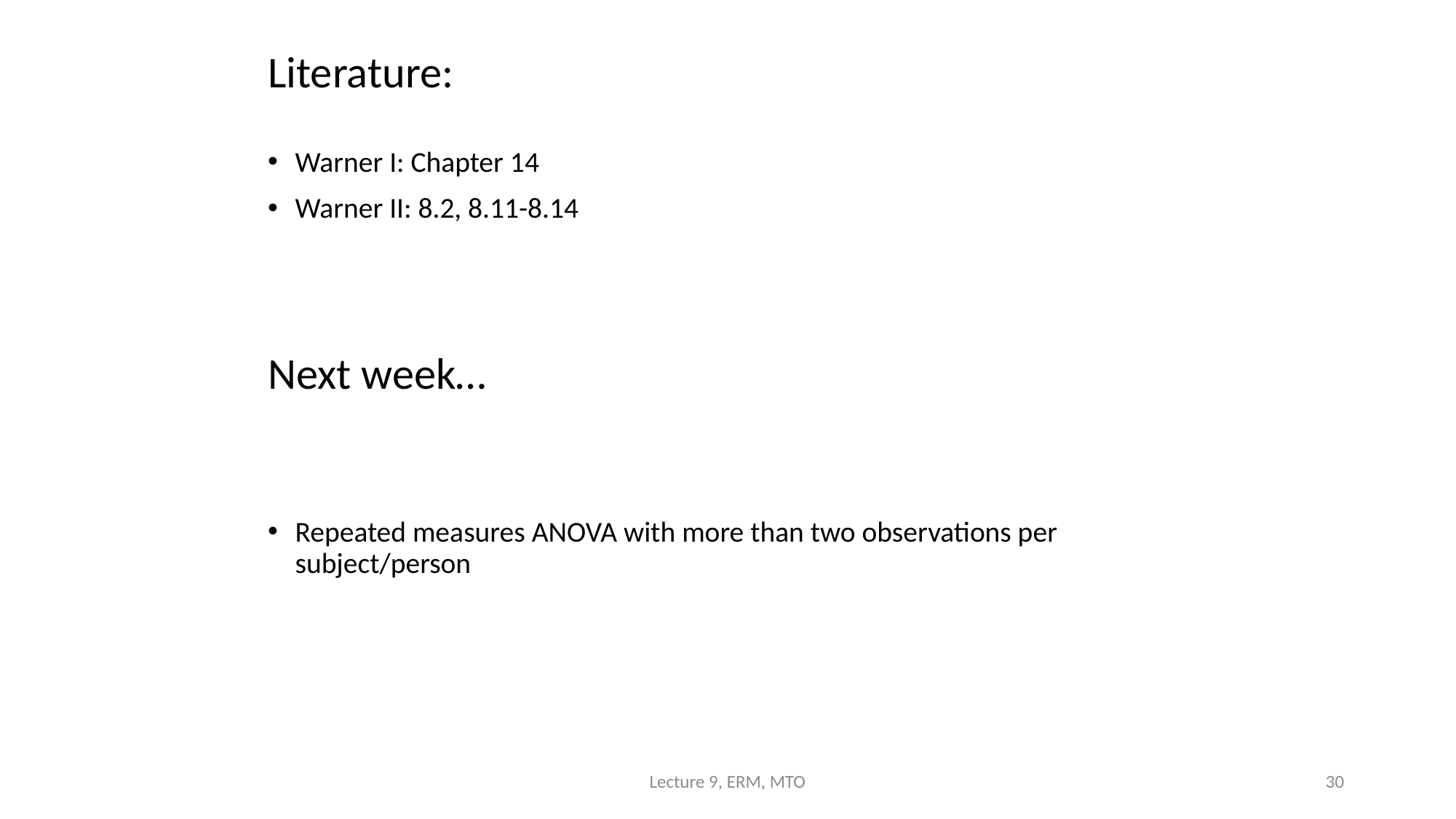

# Literature:
Warner I: Chapter 14
Warner II: 8.2, 8.11-8.14

Repeated measures ANOVA with more than two observations per subject/person
Next week…

Lecture 9, ERM, MTO
30